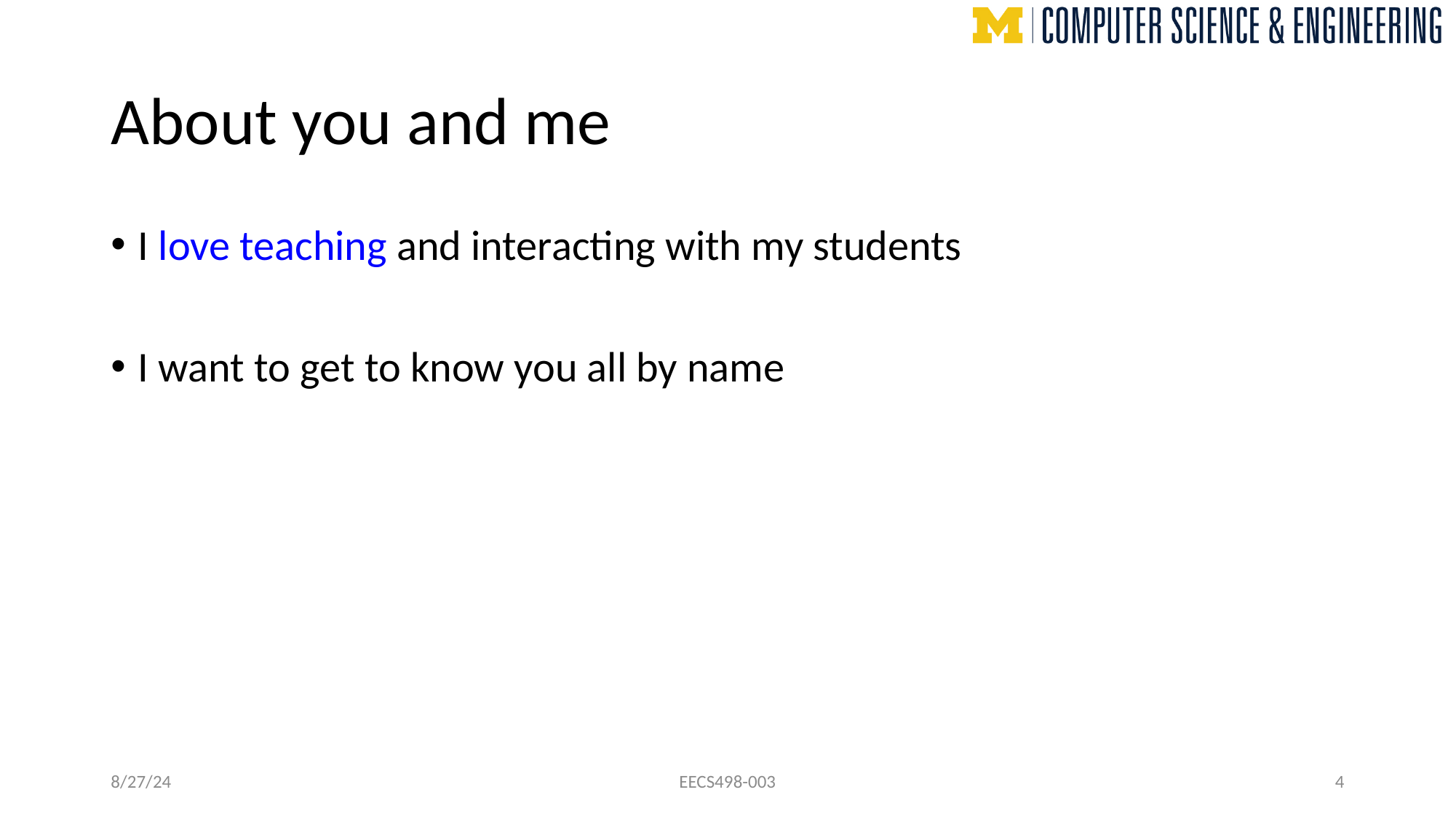

# About you and me
I love teaching and interacting with my students

I want to get to know you all by name
8/27/24
EECS498-003
4